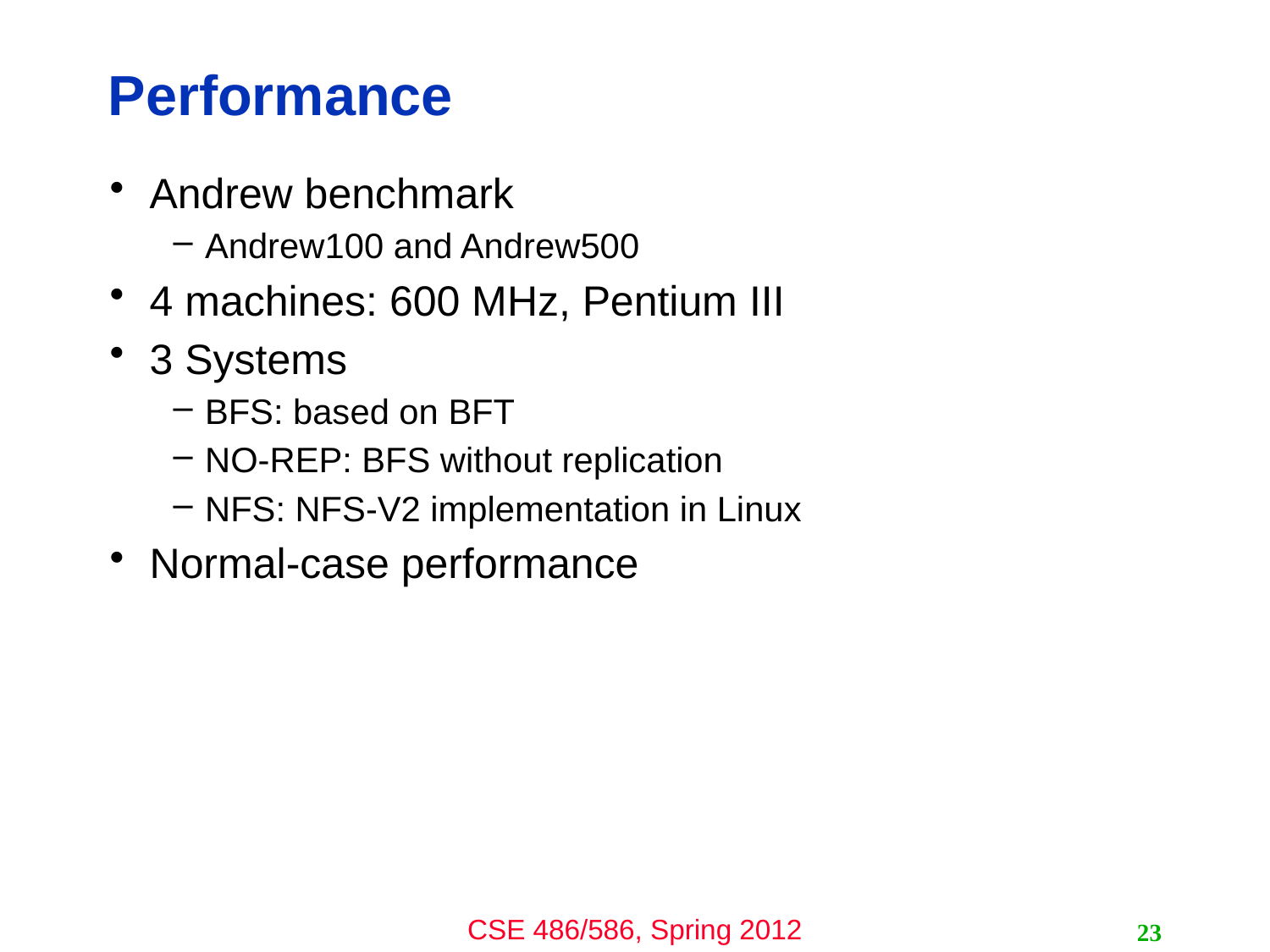

# Performance
Andrew benchmark
Andrew100 and Andrew500
4 machines: 600 MHz, Pentium III
3 Systems
BFS: based on BFT
NO-REP: BFS without replication
NFS: NFS-V2 implementation in Linux
Normal-case performance
23